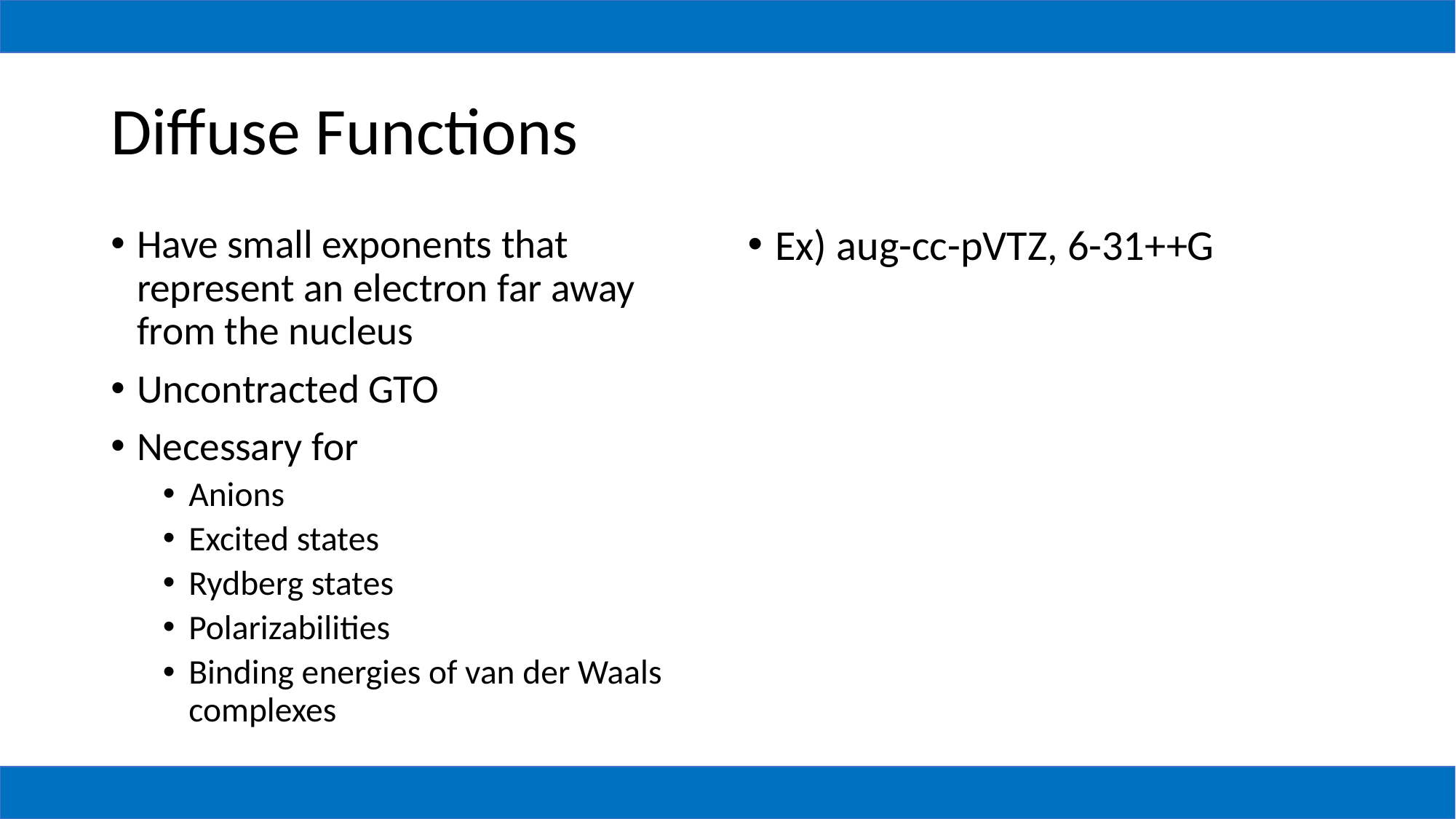

# Diffuse Functions
Have small exponents that represent an electron far away from the nucleus
Uncontracted GTO
Necessary for
Anions
Excited states
Rydberg states
Polarizabilities
Binding energies of van der Waals complexes
Ex) aug-cc-pVTZ, 6-31++G